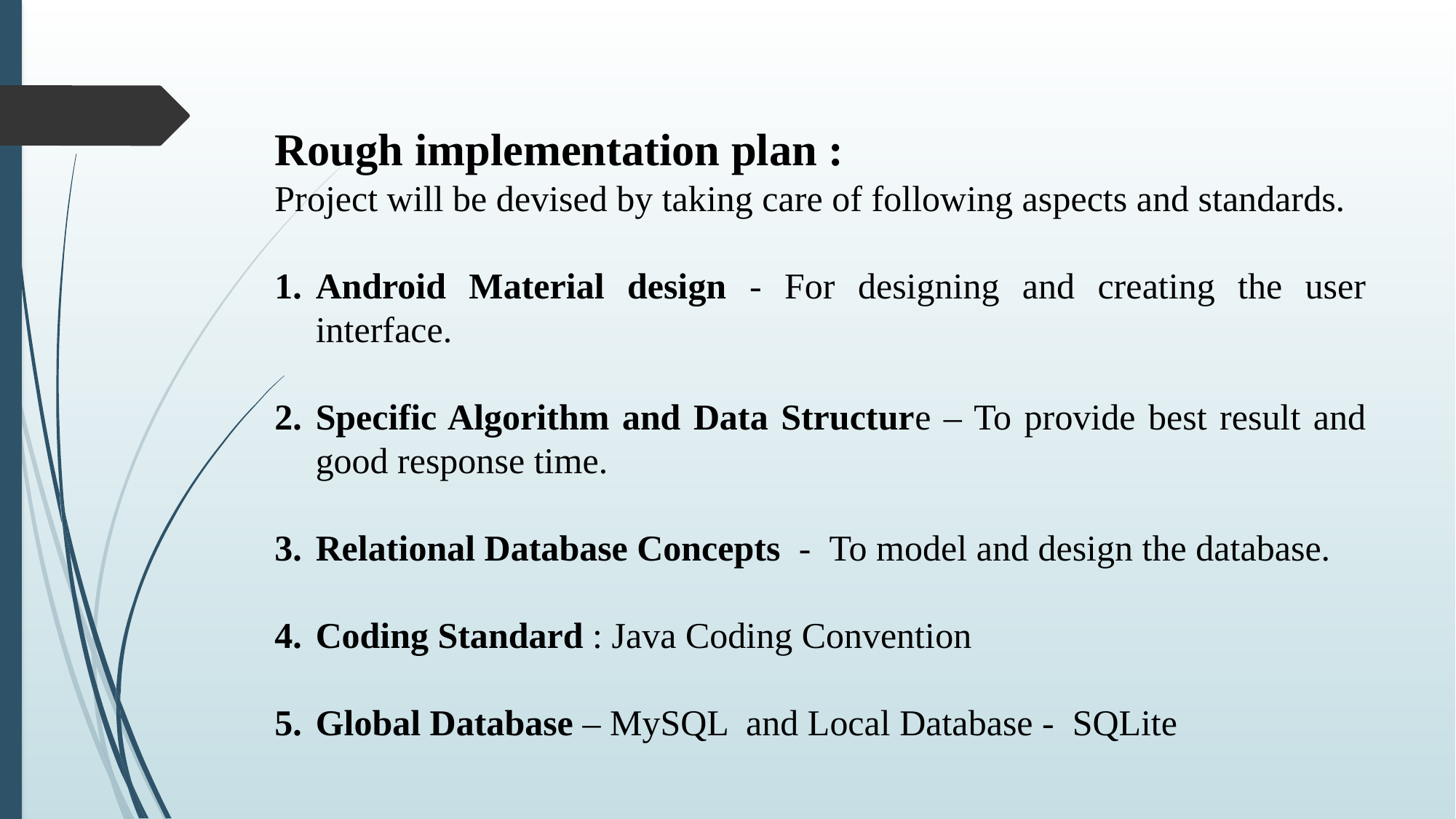

Rough implementation plan :
Project will be devised by taking care of following aspects and standards.

Android Material design - For designing and creating the user interface.

Specific Algorithm and Data Structure – To provide best result and good response time.

Relational Database Concepts  -  To model and design the database.

Coding Standard : Java Coding Convention

Global Database – MySQL  and Local Database -  SQLite